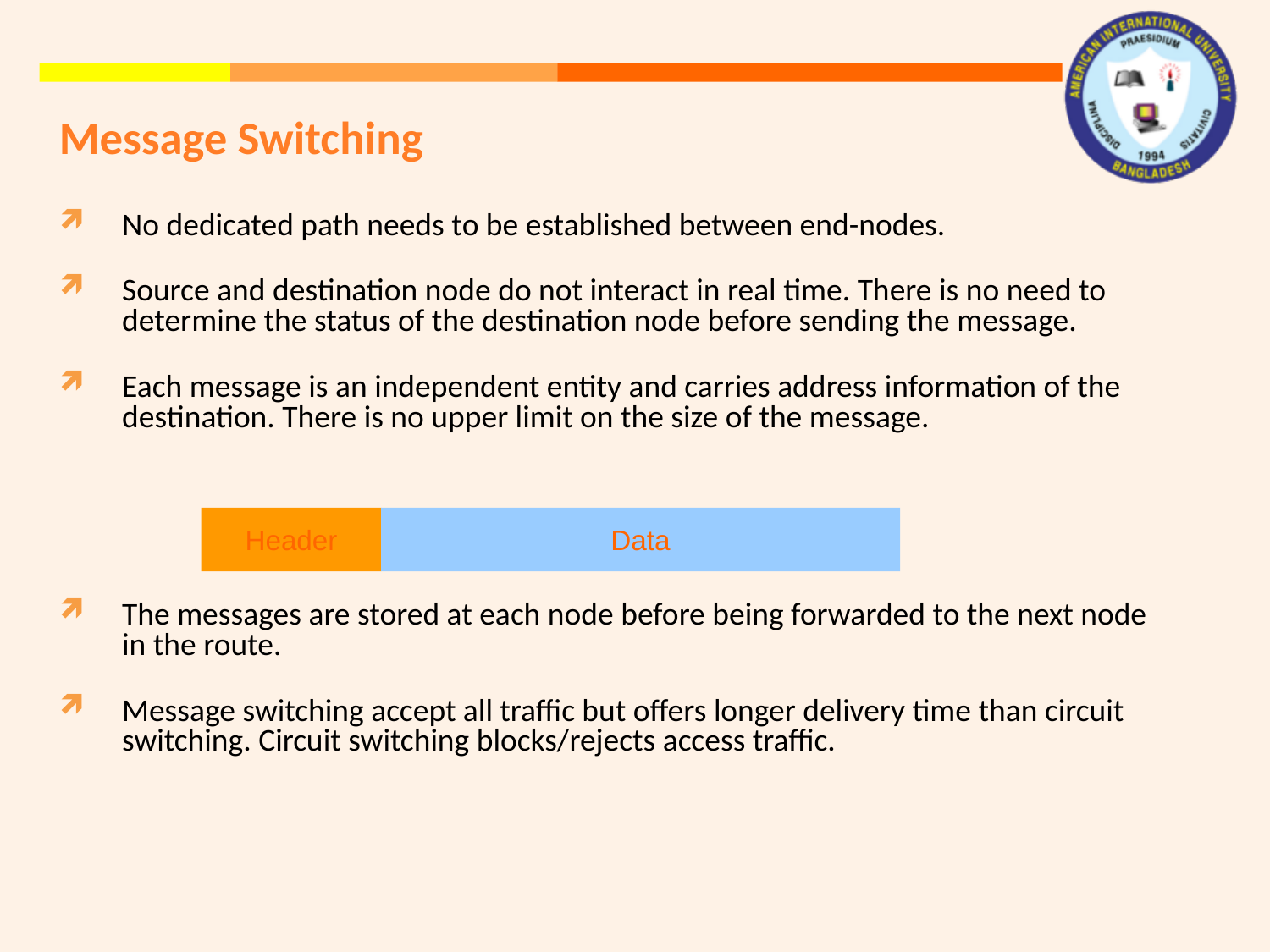

Message Switching
No dedicated path needs to be established between end-nodes.
Source and destination node do not interact in real time. There is no need to determine the status of the destination node before sending the message.
Each message is an independent entity and carries address information of the destination. There is no upper limit on the size of the message.

The messages are stored at each node before being forwarded to the next node in the route.
Message switching accept all traffic but offers longer delivery time than circuit switching. Circuit switching blocks/rejects access traffic.

Header
Data